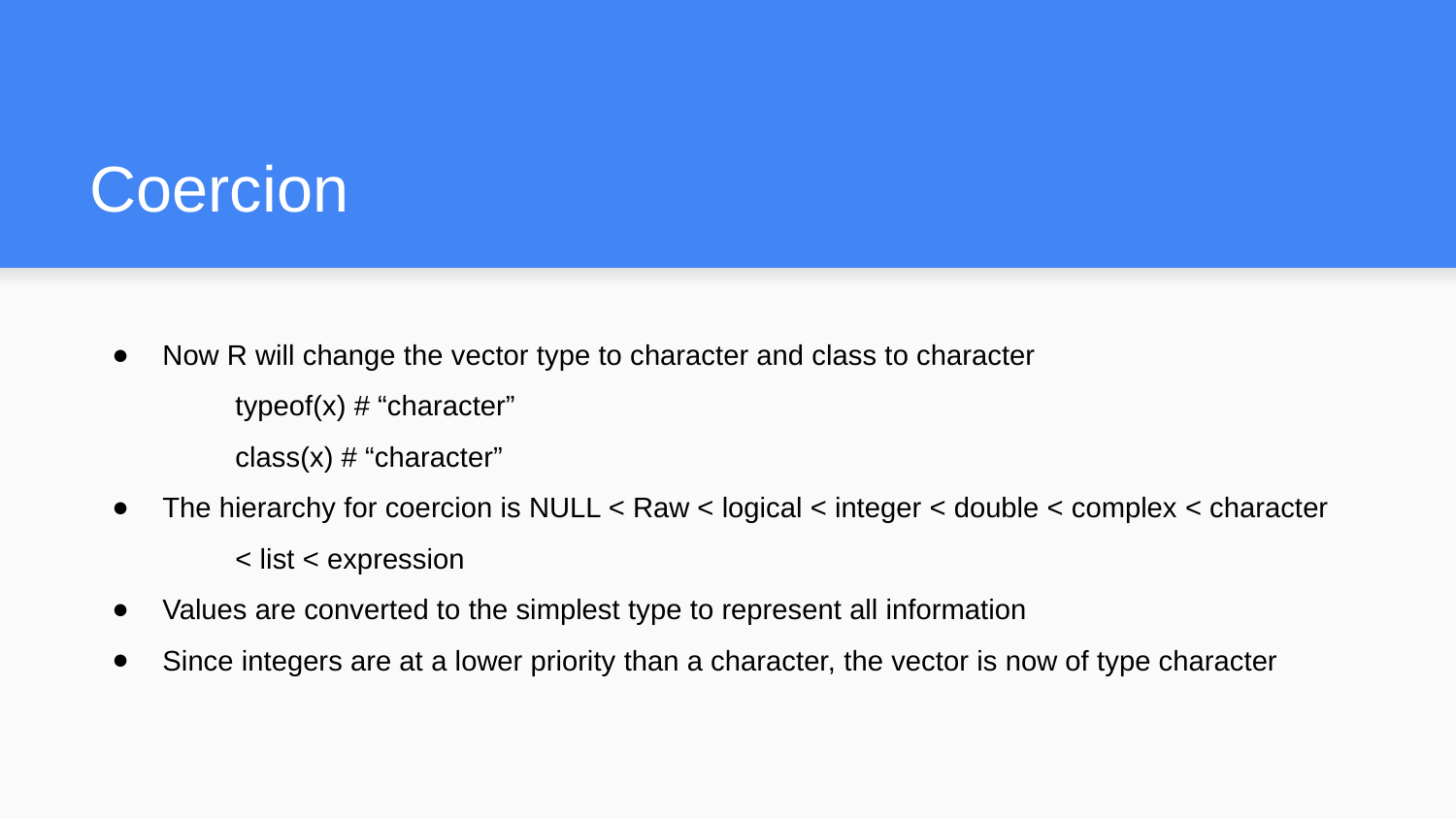

# Coercion
Now R will change the vector type to character and class to character
	typeof(x) # “character”
	class(x) # “character”
The hierarchy for coercion is NULL < Raw < logical < integer < double < complex < character
	< list < expression
Values are converted to the simplest type to represent all information
Since integers are at a lower priority than a character, the vector is now of type character